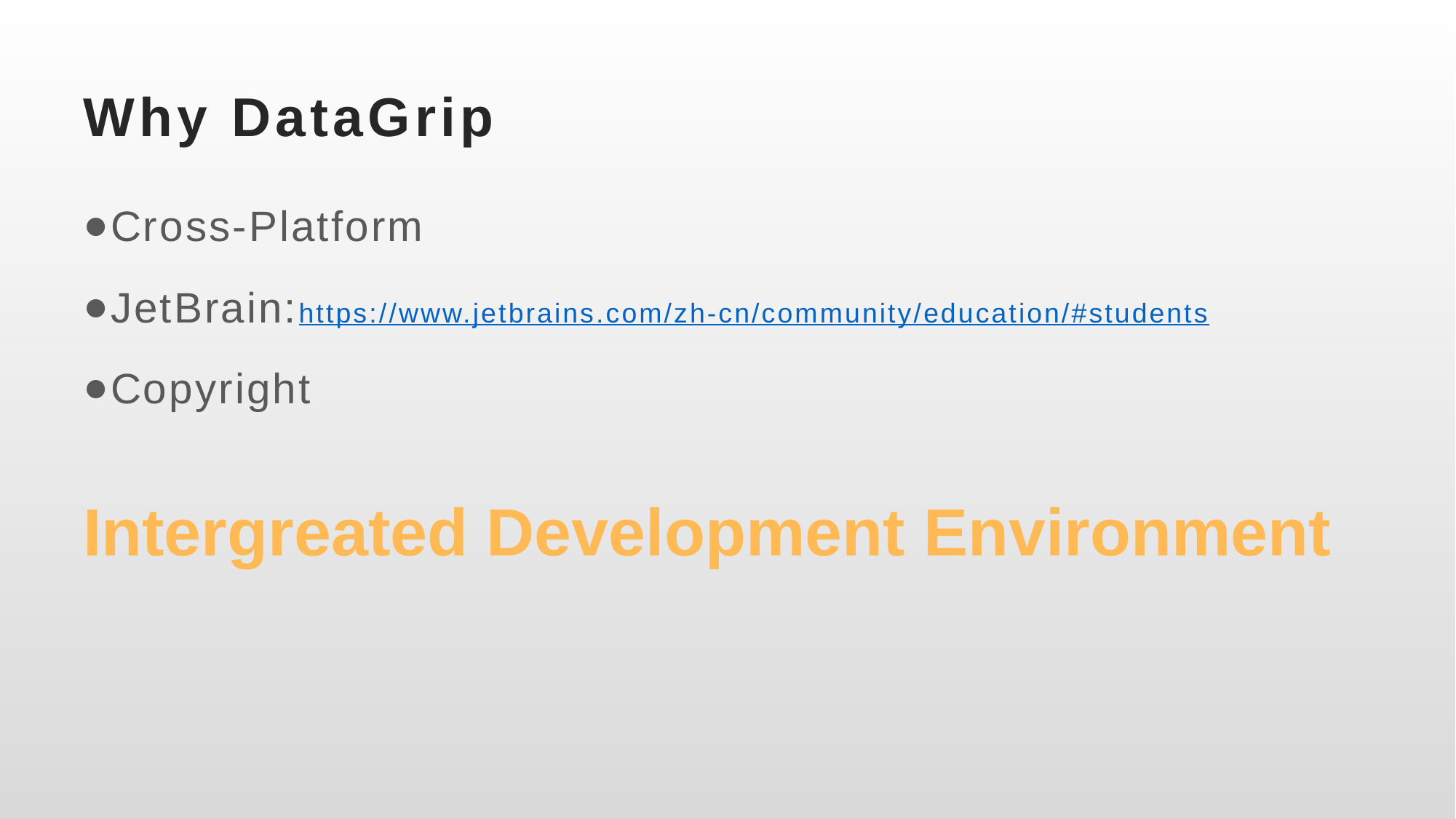

# Why DataGrip
Cross-Platform
JetBrain:https://www.jetbrains.com/zh-cn/community/education/#students
Copyright

Intergreated Development Environment